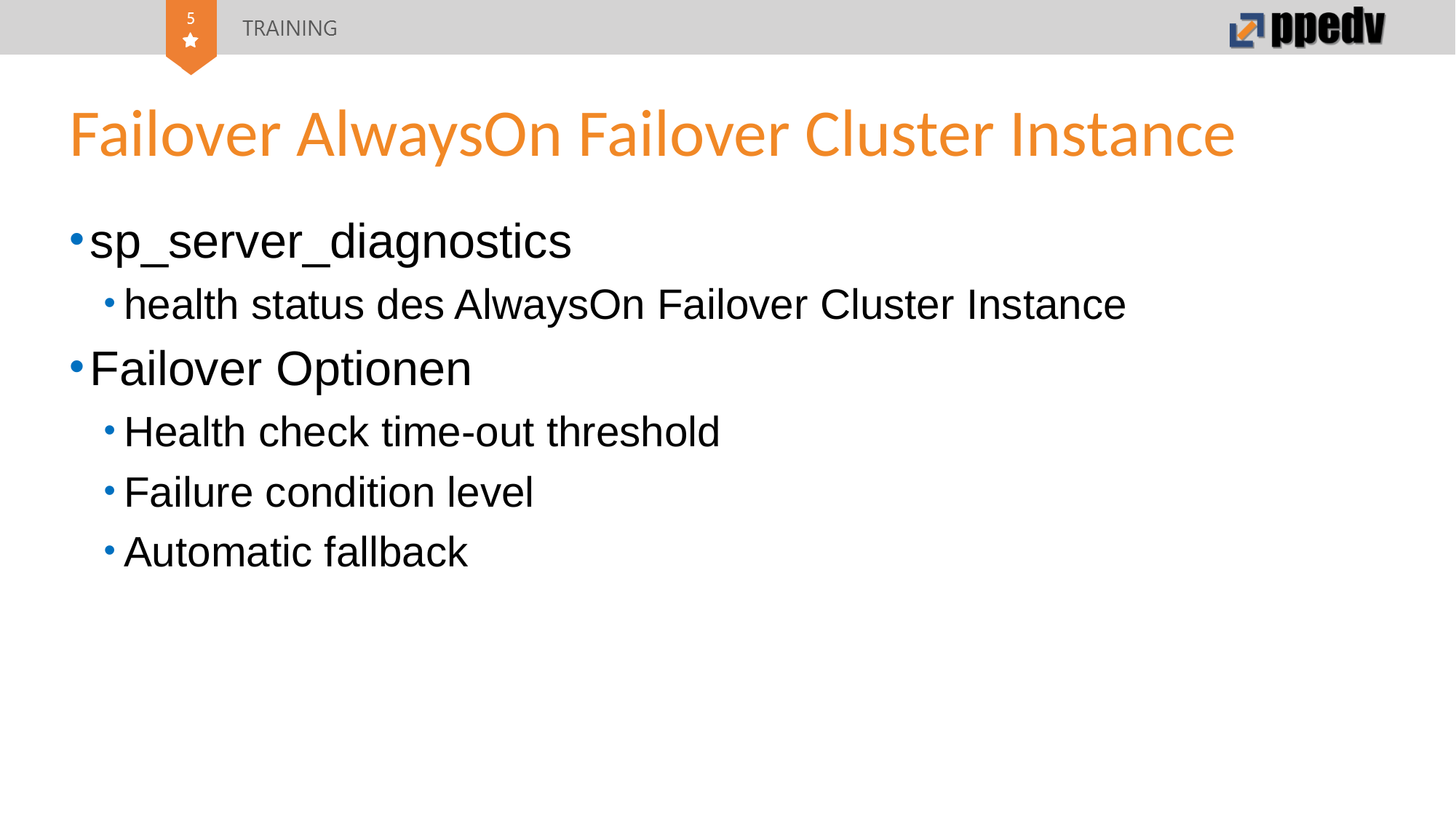

# Failover AlwaysOn Failover Cluster Instance
sp_server_diagnostics
health status des AlwaysOn Failover Cluster Instance
Failover Optionen
Health check time-out threshold
Failure condition level
Automatic fallback